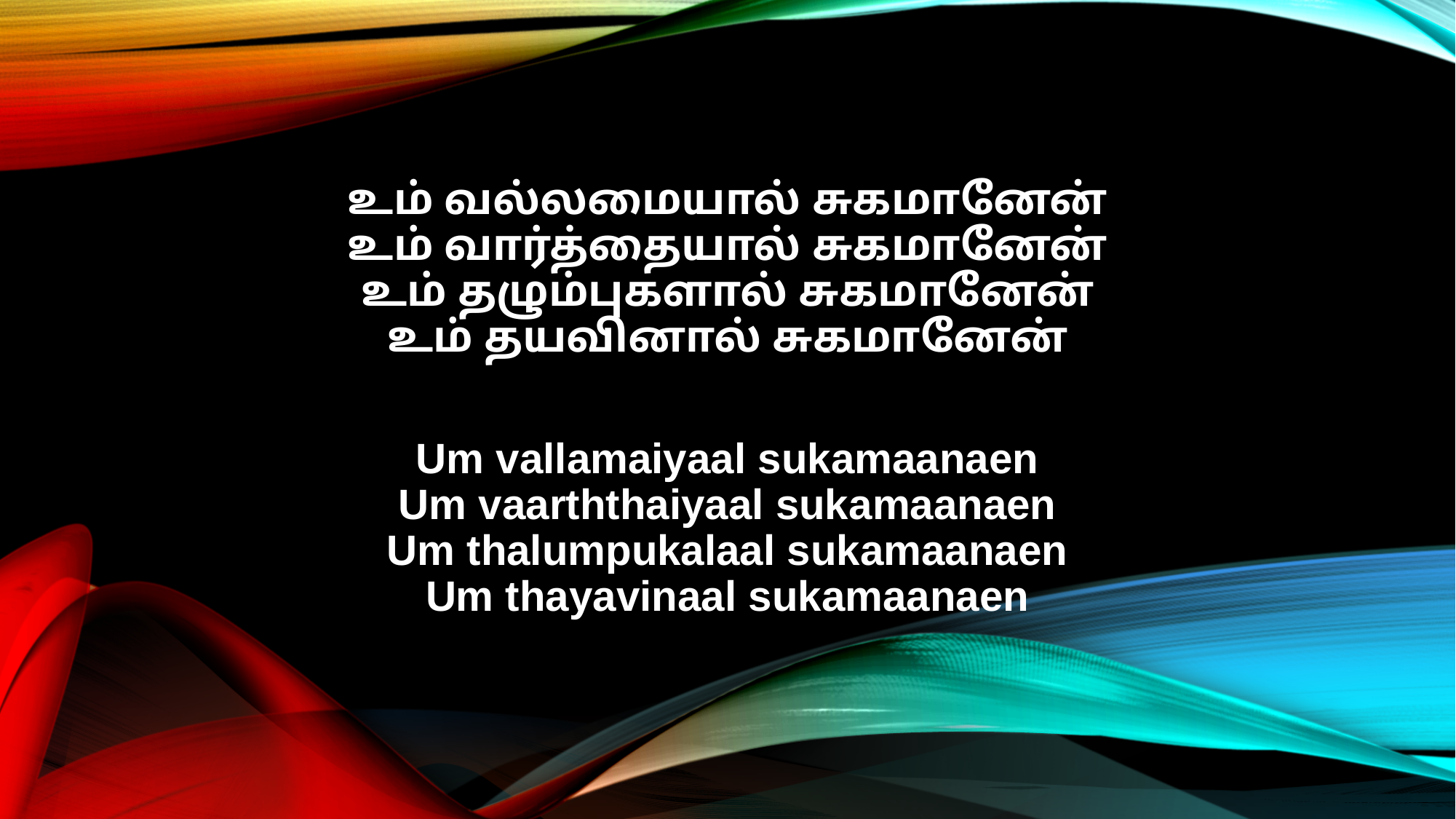

உம் வல்லமையால் சுகமானேன்
உம் வார்த்தையால் சுகமானேன்
உம் தழும்புகளால் சுகமானேன்
உம் தயவினால் சுகமானேன்

Um vallamaiyaal sukamaanaen
Um vaarththaiyaal sukamaanaen
Um thalumpukalaal sukamaanaen
Um thayavinaal sukamaanaen